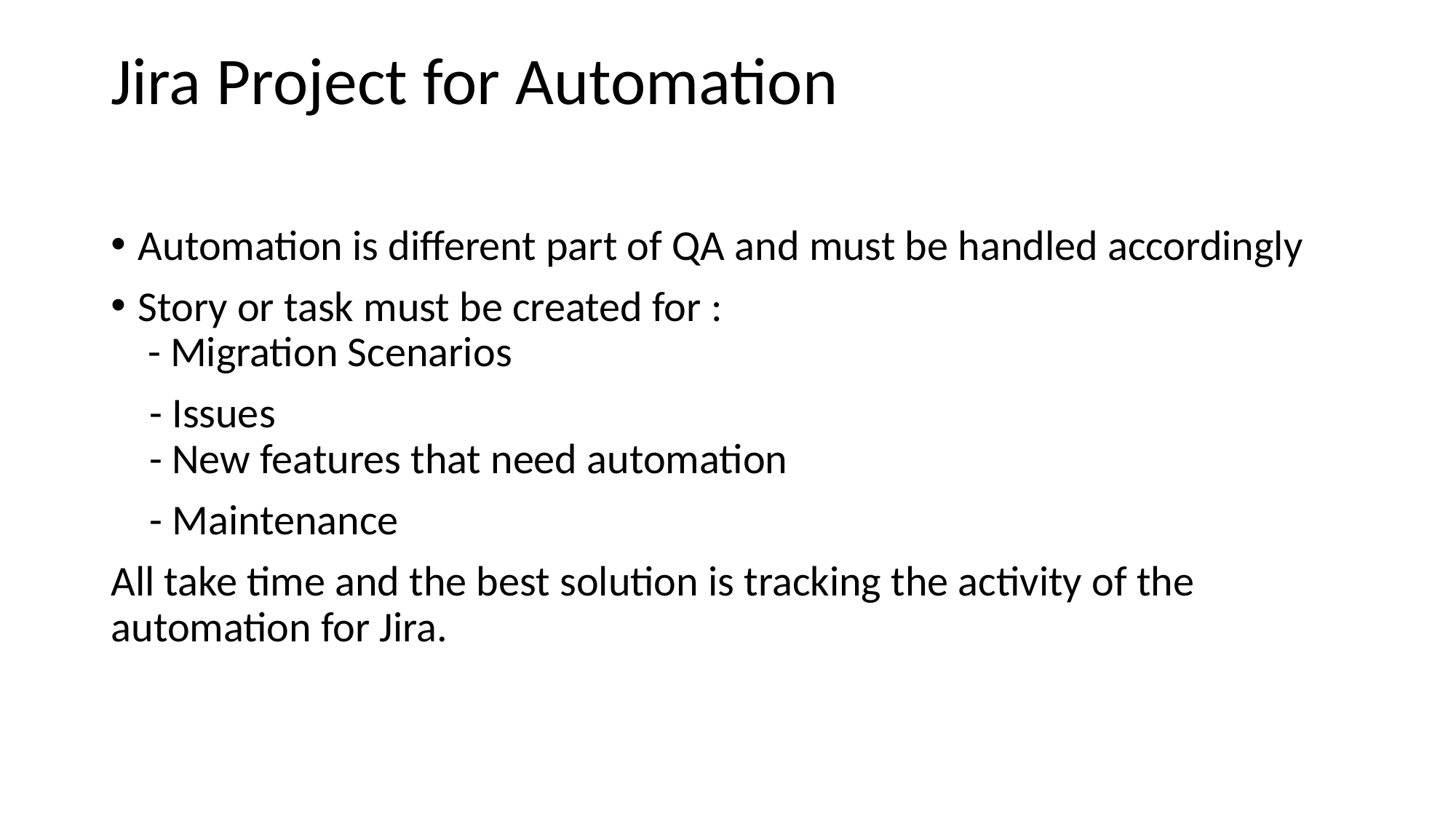

# Jira Project for Automation
Automation is different part of QA and must be handled accordingly
Story or task must be created for :
 - Migration Scenarios
    - Issues
    - New features that need automation
    - Maintenance
All take time and the best solution is tracking the activity of the automation for Jira.